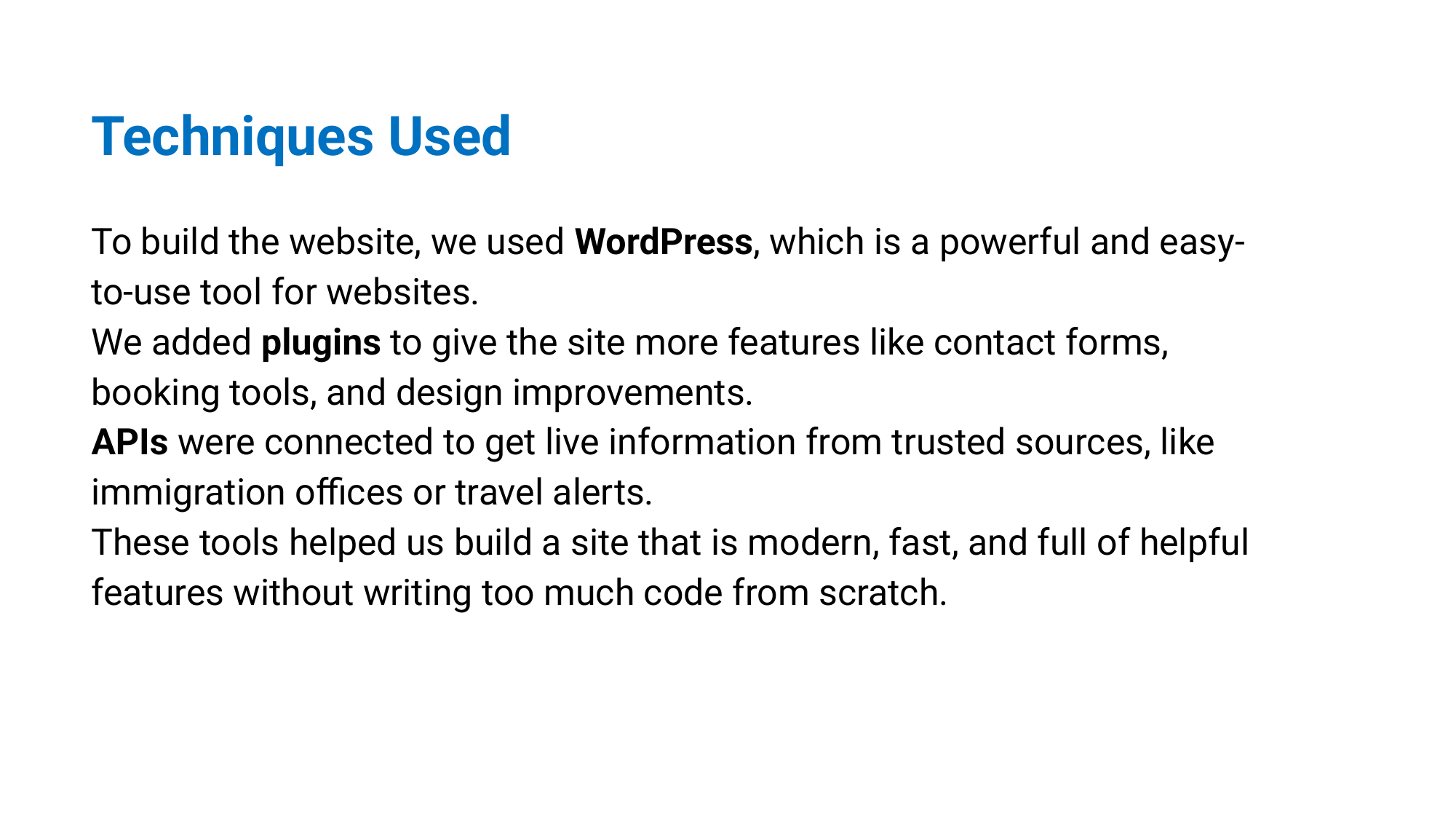

Techniques Used

To build the website, we used WordPress, which is a powerful and easy-to-use tool for websites.
We added plugins to give the site more features like contact forms, booking tools, and design improvements.
APIs were connected to get live information from trusted sources, like immigration offices or travel alerts.
These tools helped us build a site that is modern, fast, and full of helpful features without writing too much code from scratch.